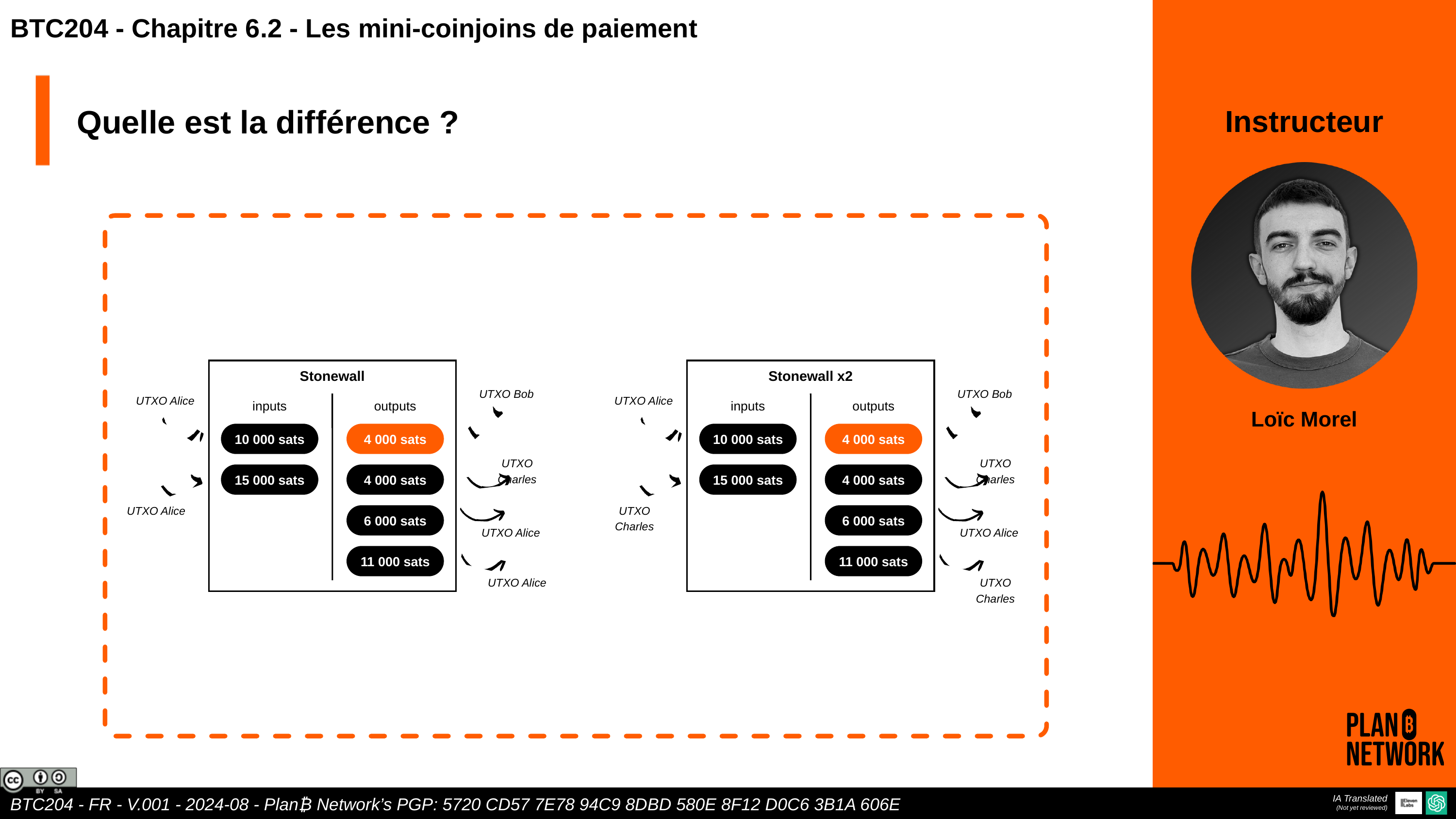

BTC204 - Chapitre 6.2 - Les mini-coinjoins de paiement

Quelle est la différence ?
Instructeur

Stonewall
Stonewall x2
UTXO Bob
UTXO Bob
UTXO Alice
UTXO Alice

inputs
outputs
inputs
outputs
Loïc Morel

10 000 sats

4 000 sats

10 000 sats

4 000 sats
UTXO Charles
UTXO Charles

15 000 sats

4 000 sats

15 000 sats

4 000 sats

UTXO Alice
UTXO Charles

6 000 sats

6 000 sats

UTXO Alice
UTXO Alice

11 000 sats

11 000 sats

UTXO Alice
UTXO Charles

IA Translated
(Not yet reviewed)
BTC204 - FR - V.001 - 2024-08 - Plan₿ Network’s PGP: 5720 CD57 7E78 94C9 8DBD 580E 8F12 D0C6 3B1A 606E